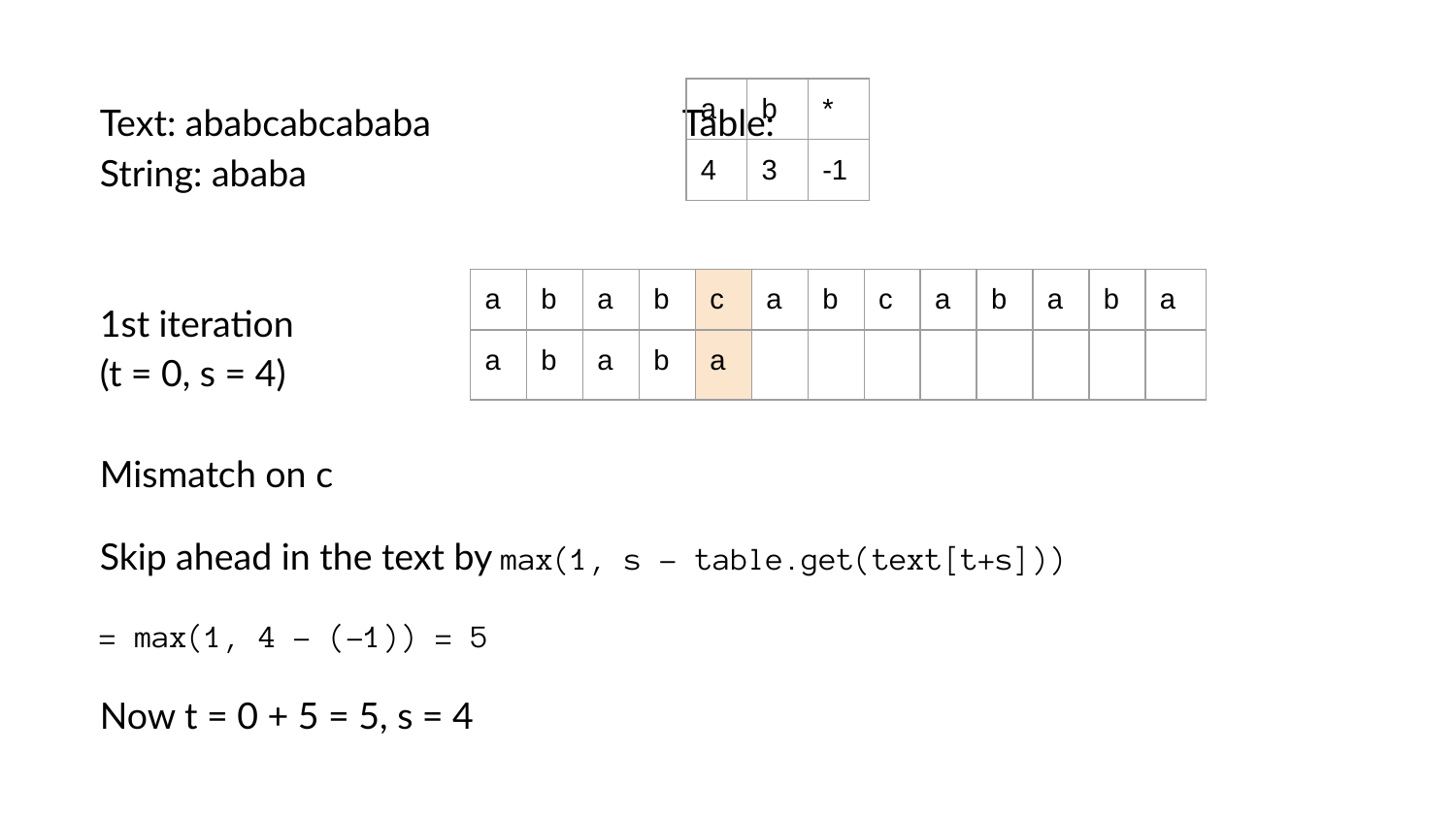

Text: ababcabcababa		Table:
String: ababa
1st iteration
(t = 0, s = 4)
Mismatch on c
Skip ahead in the text by max(1, s - table.get(text[t+s]))
= max(1, 4 - (-1)) = 5
Now t = 0 + 5 = 5, s = 4
| a | b | \* |
| --- | --- | --- |
| 4 | 3 | -1 |
| a | b | a | b | c | a | b | c | a | b | a | b | a |
| --- | --- | --- | --- | --- | --- | --- | --- | --- | --- | --- | --- | --- |
| a | b | a | b | a |  |  |  |  |  |  |  |  |